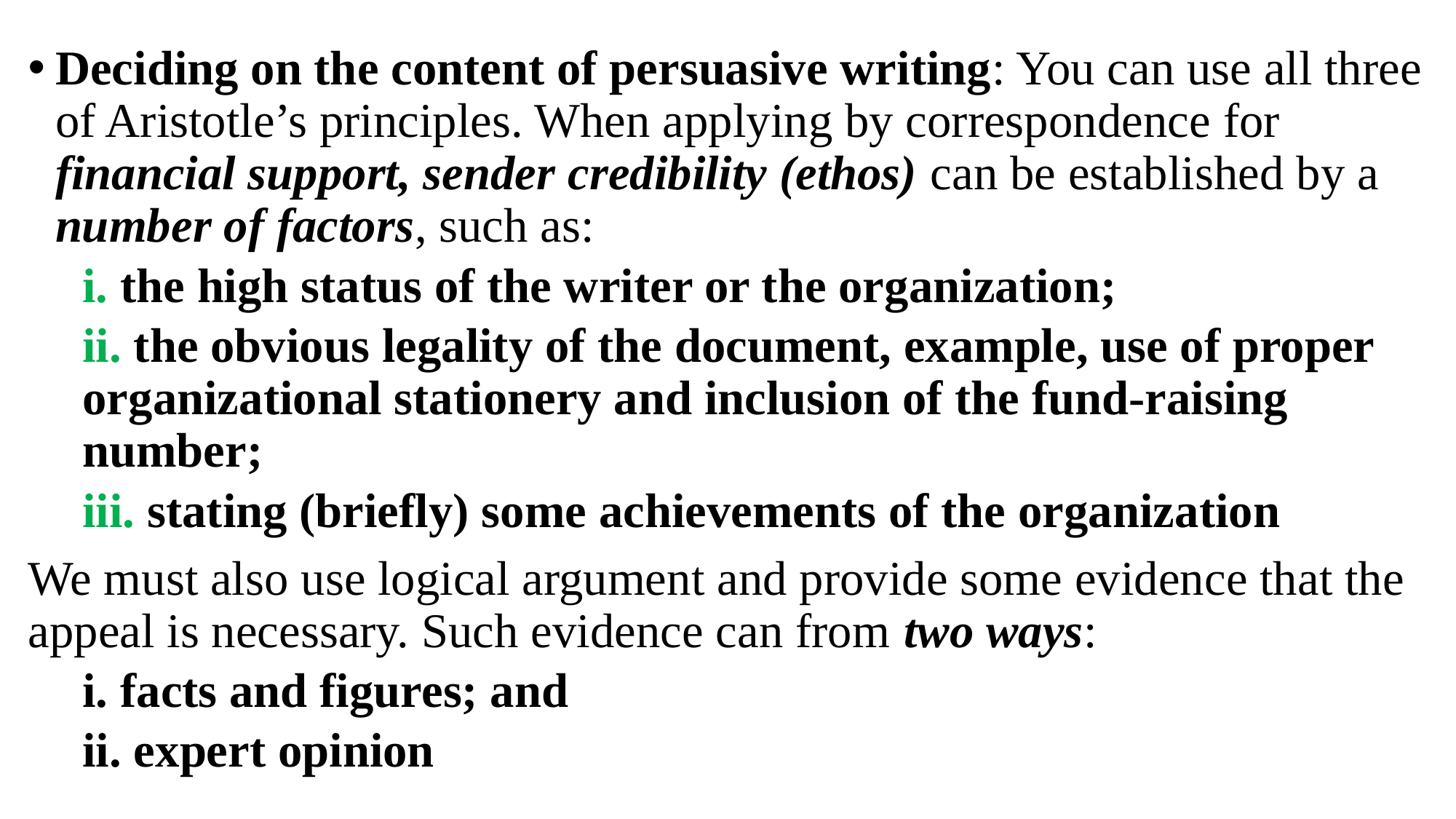

Deciding on the content of persuasive writing: You can use all three of Aristotle’s principles. When applying by correspondence for financial support, sender credibility (ethos) can be established by a number of factors, such as:
i. the high status of the writer or the organization;
ii. the obvious legality of the document, example, use of proper organizational stationery and inclusion of the fund-raising number;
iii. stating (briefly) some achievements of the organization
We must also use logical argument and provide some evidence that the appeal is necessary. Such evidence can from two ways:
i. facts and figures; and
ii. expert opinion